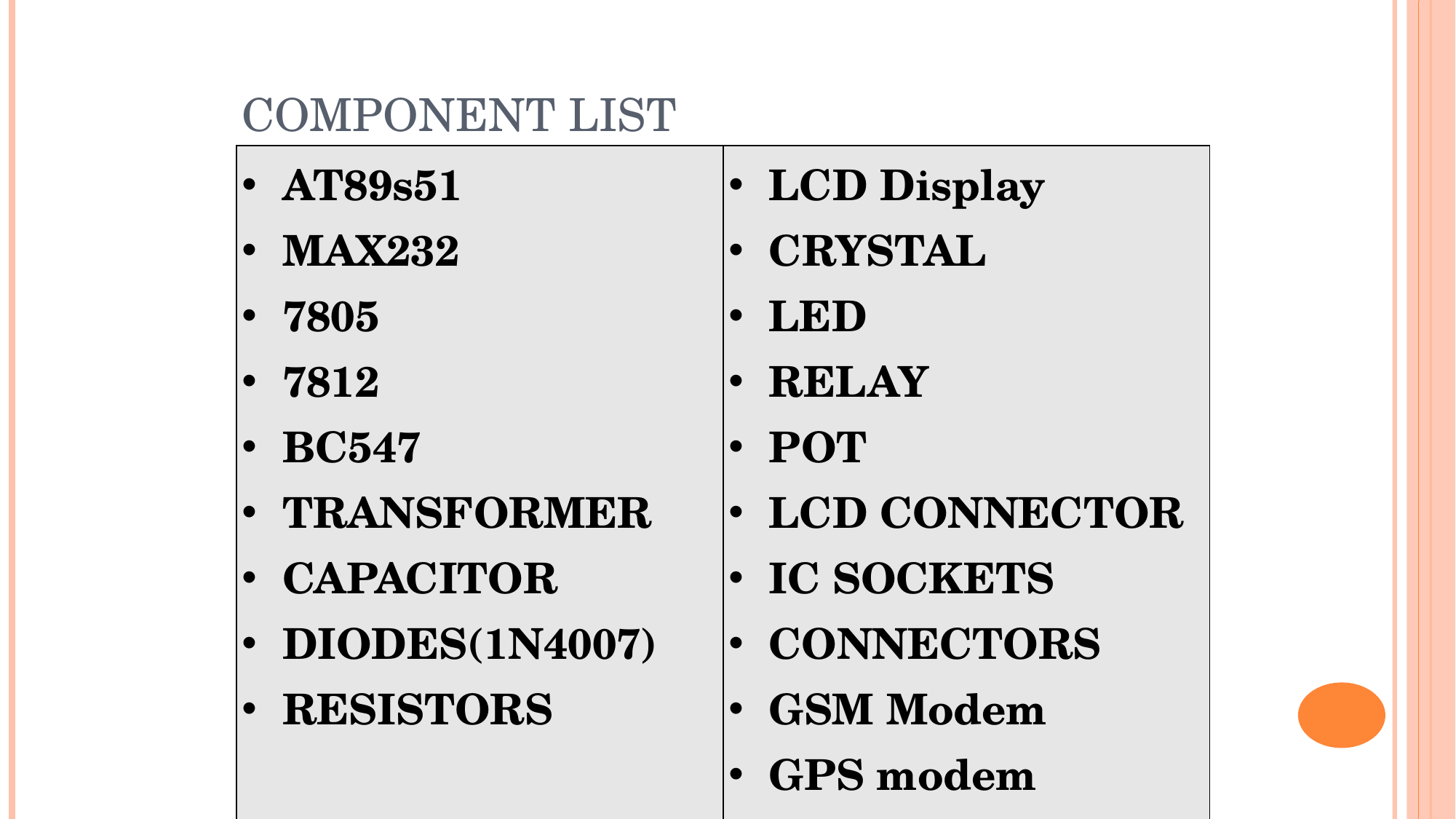

# Component List
| AT89s51 MAX232 7805 7812 BC547 TRANSFORMER CAPACITOR DIODES(1N4007) RESISTORS | LCD Display CRYSTAL LED RELAY POT LCD CONNECTOR IC SOCKETS CONNECTORS GSM Modem GPS modem Metal plates |
| --- | --- |